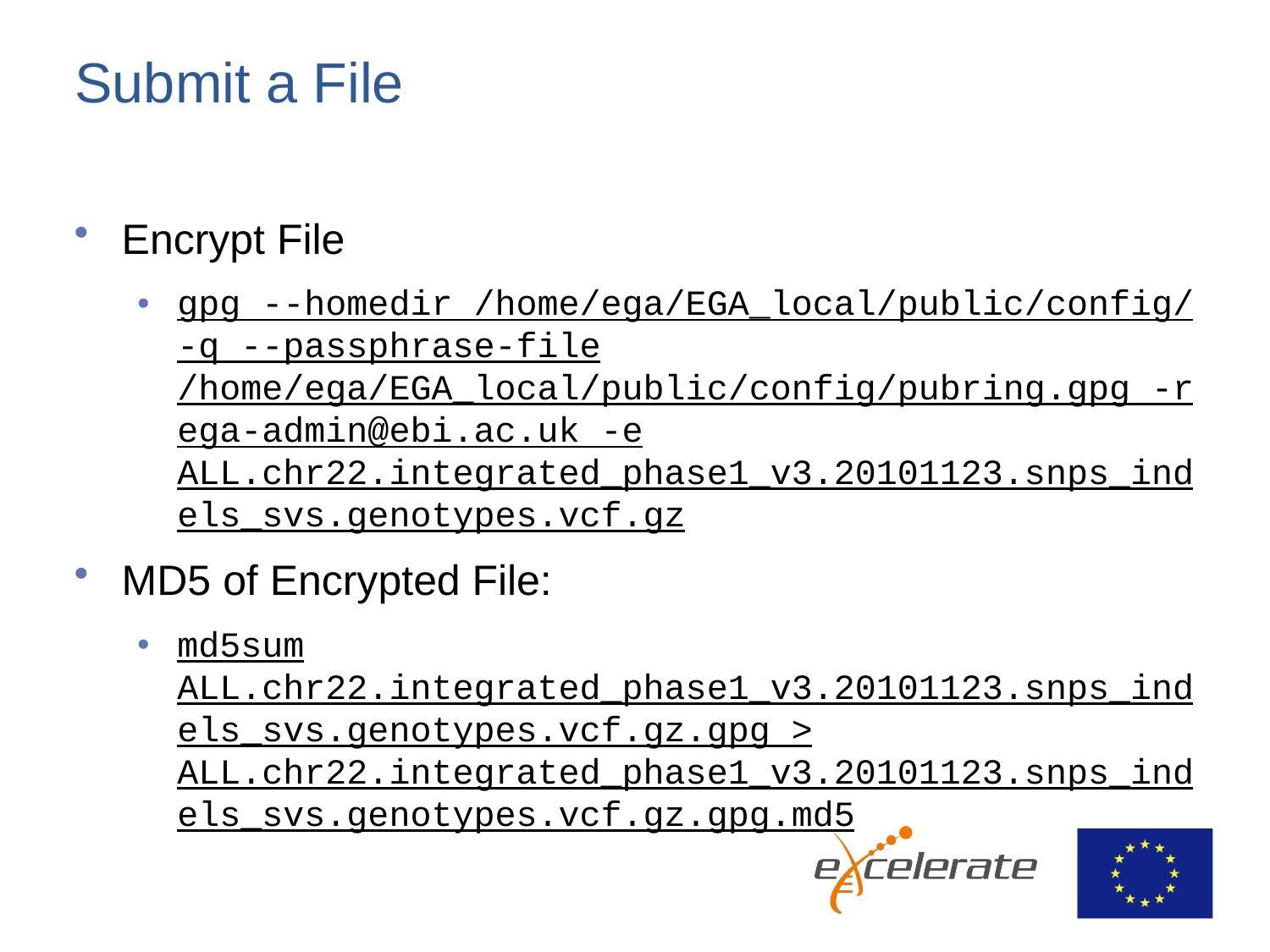

# Submit a File
Encrypt File
gpg --homedir /home/ega/EGA_local/public/config/ -q --passphrase-file /home/ega/EGA_local/public/config/pubring.gpg -r ega-admin@ebi.ac.uk -e ALL.chr22.integrated_phase1_v3.20101123.snps_indels_svs.genotypes.vcf.gz
MD5 of Encrypted File:
md5sum ALL.chr22.integrated_phase1_v3.20101123.snps_indels_svs.genotypes.vcf.gz.gpg > ALL.chr22.integrated_phase1_v3.20101123.snps_indels_svs.genotypes.vcf.gz.gpg.md5